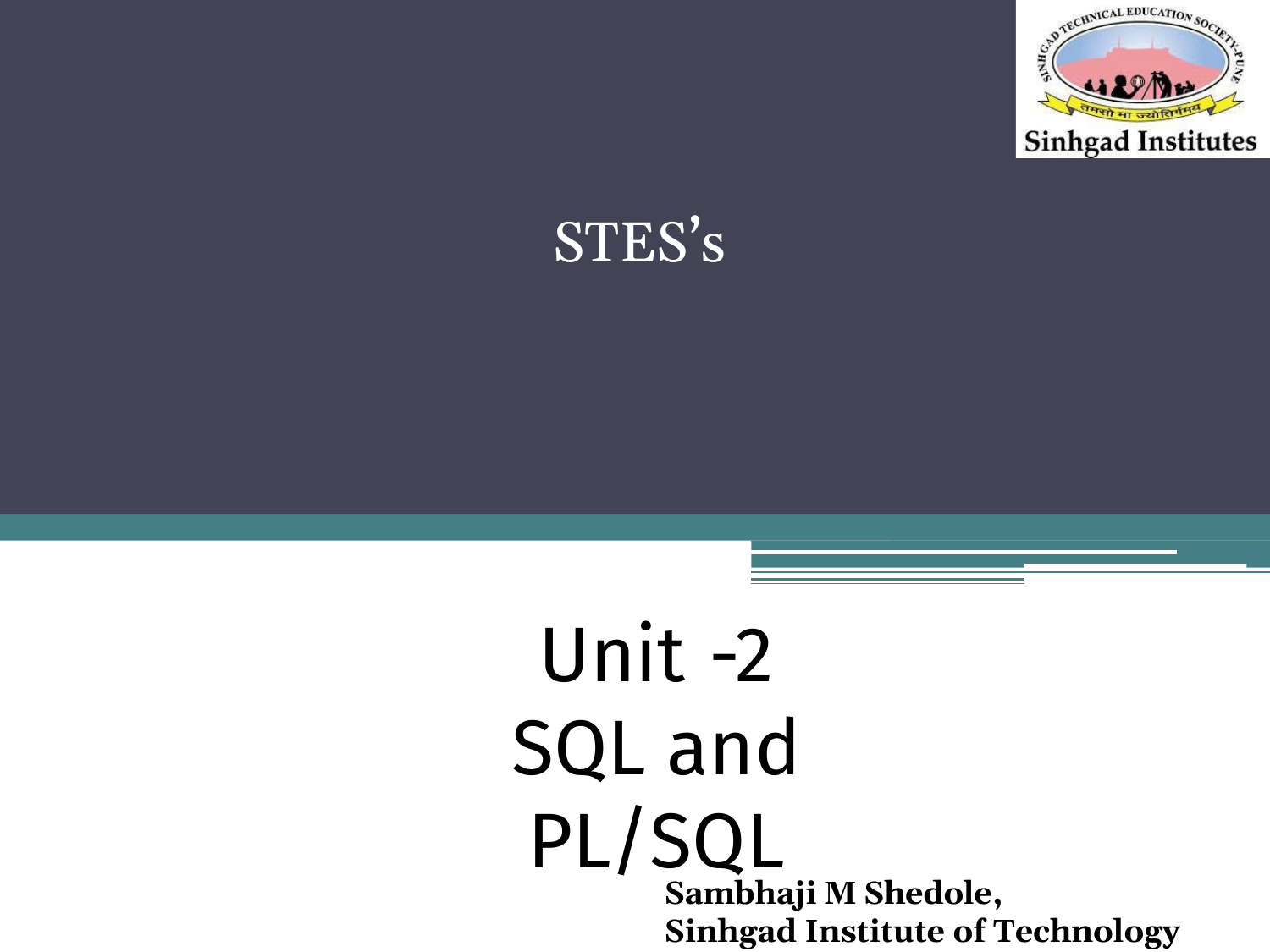

# STES’s

Unit -2
SQL and PL/SQL
Sambhaji M Shedole,
Sinhgad Institute of Technology